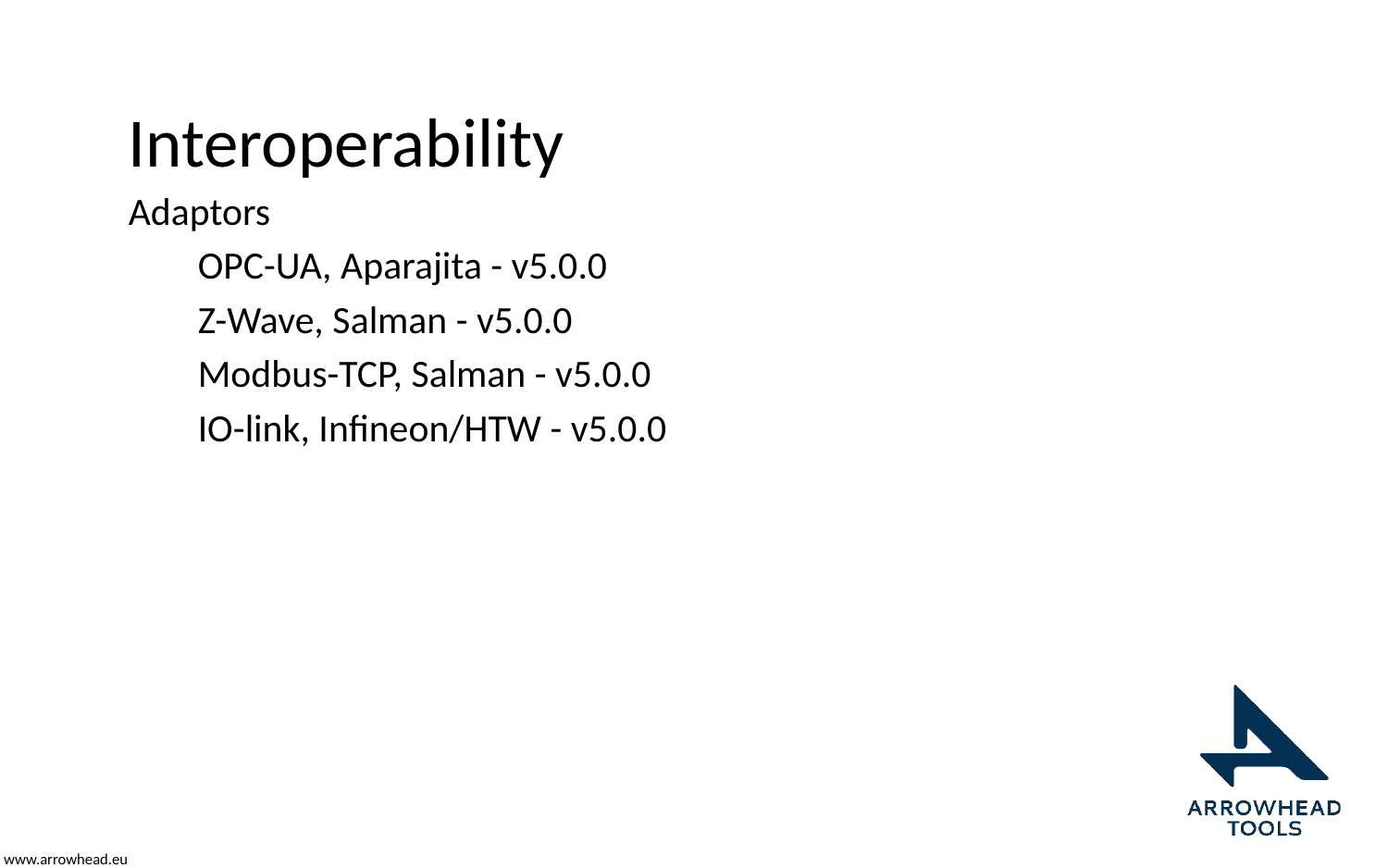

# Interoperability
Adaptors
OPC-UA, Aparajita - v5.0.0
Z-Wave, Salman - v5.0.0
Modbus-TCP, Salman - v5.0.0
IO-link, Infineon/HTW - v5.0.0